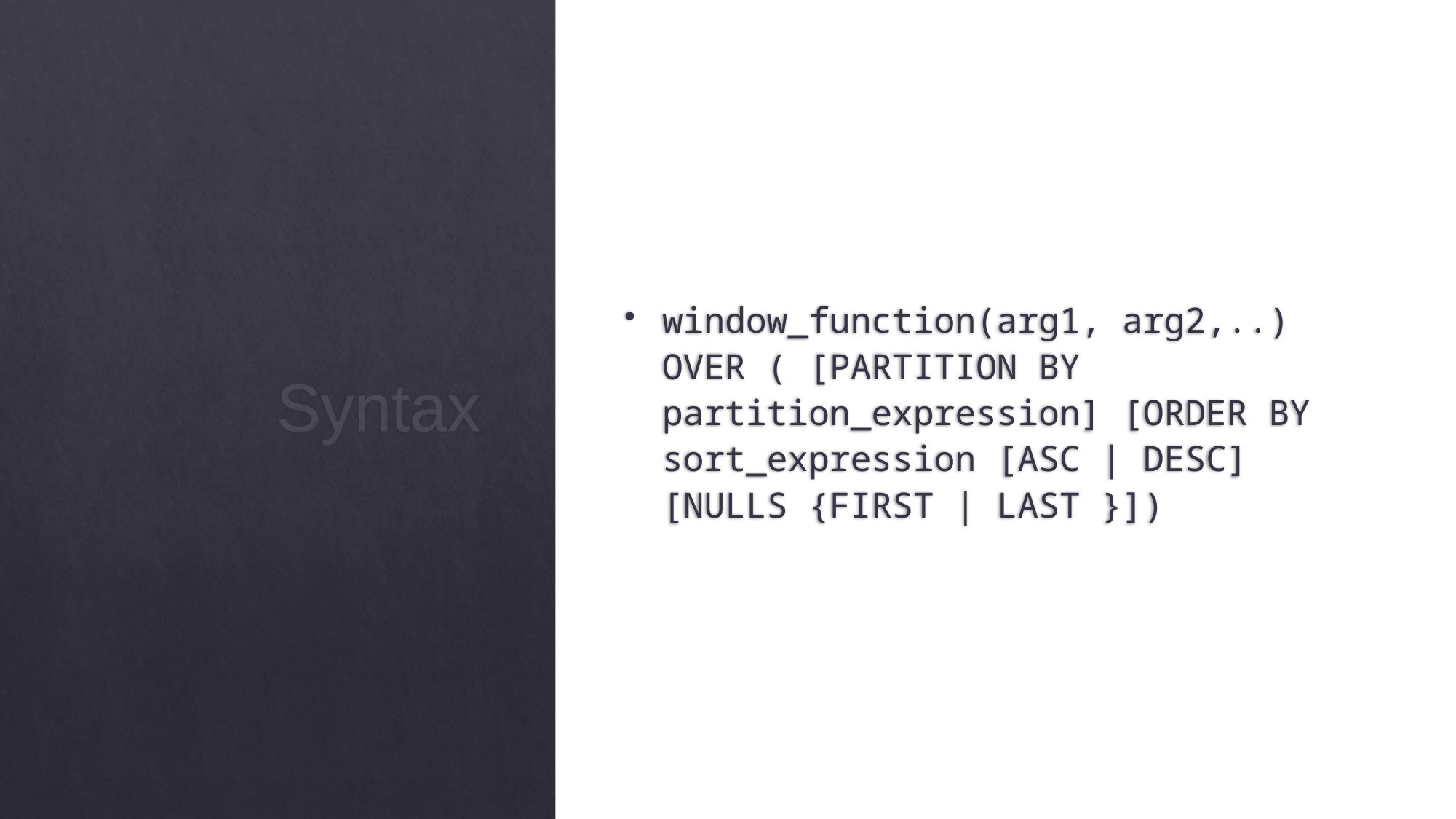

window_function(arg1, arg2,..) OVER ( [PARTITION BY partition_expression] [ORDER BY sort_expression [ASC | DESC] [NULLS {FIRST | LAST }])
# Syntax